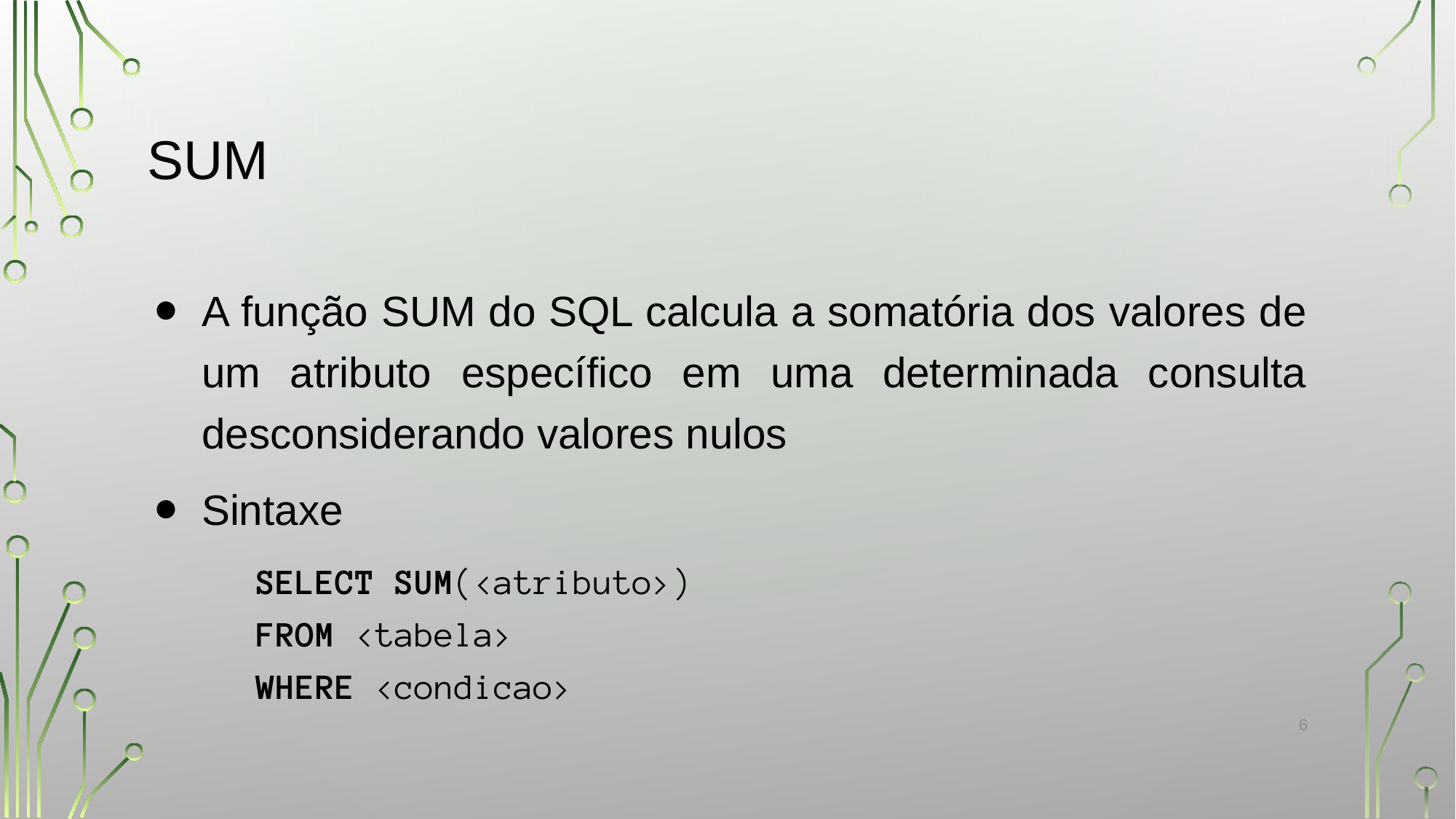

# SUM
A função SUM do SQL calcula a somatória dos valores de um atributo específico em uma determinada consulta desconsiderando valores nulos
Sintaxe
SELECT SUM(<atributo>)
FROM <tabela>
WHERE <condicao>
6